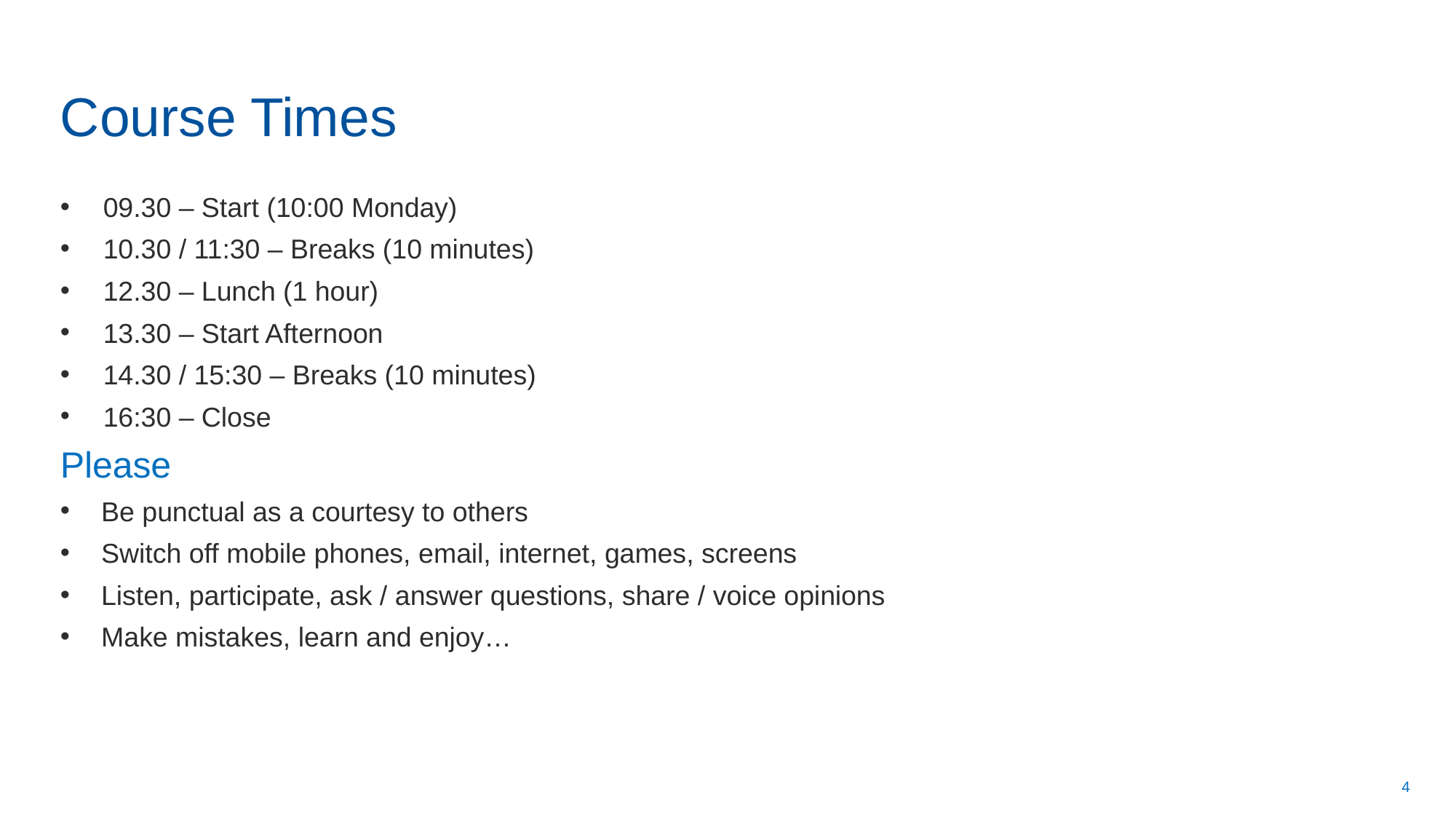

# Course Times
09.30 – Start (10:00 Monday)
10.30 / 11:30 – Breaks (10 minutes)
12.30 – Lunch (1 hour)
13.30 – Start Afternoon
14.30 / 15:30 – Breaks (10 minutes)
16:30 – Close
Please
Be punctual as a courtesy to others
Switch off mobile phones, email, internet, games, screens
Listen, participate, ask / answer questions, share / voice opinions
Make mistakes, learn and enjoy…